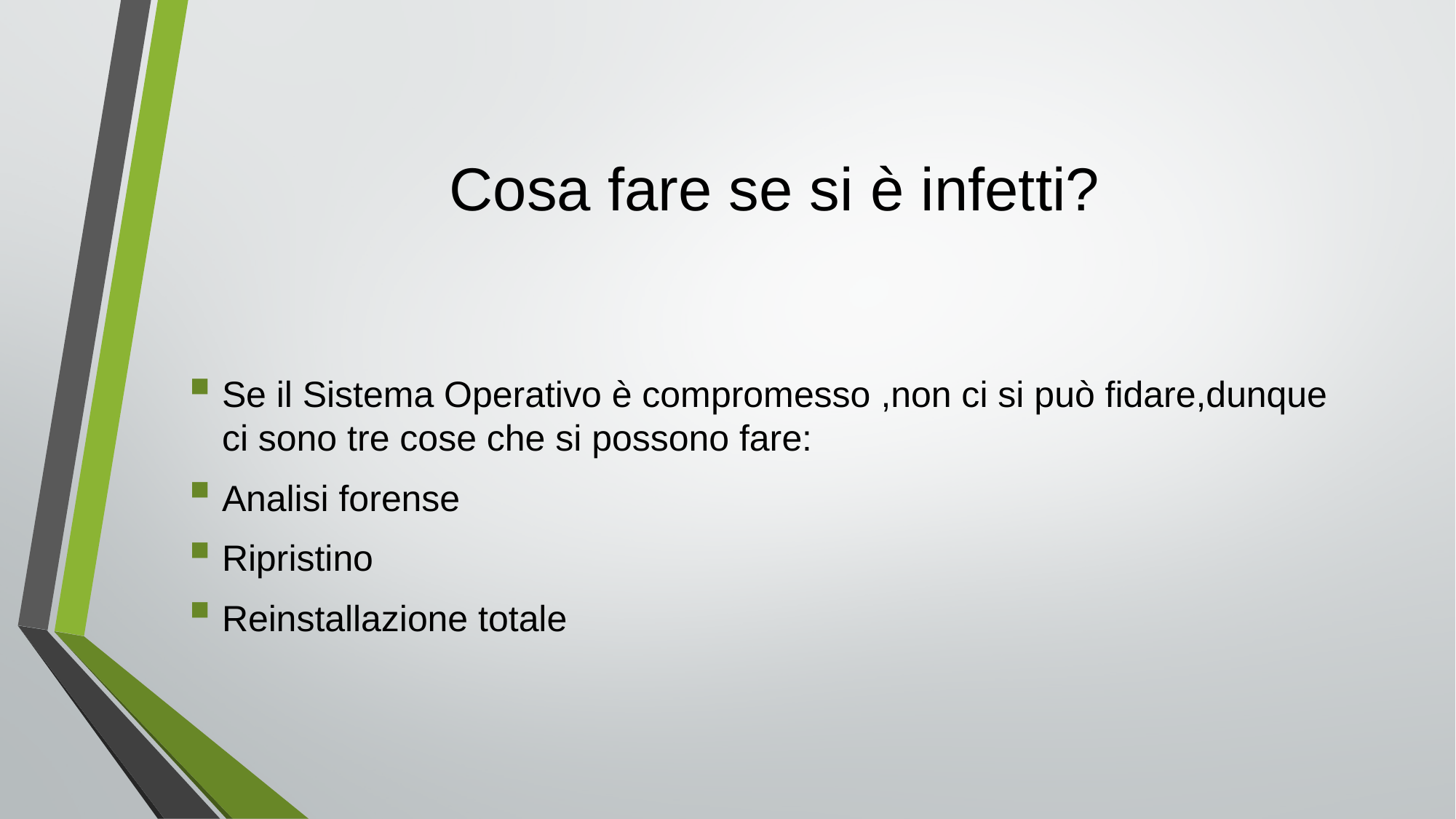

Cosa fare se si è infetti?
Se il Sistema Operativo è compromesso ,non ci si può fidare,dunque ci sono tre cose che si possono fare:
Analisi forense
Ripristino
Reinstallazione totale